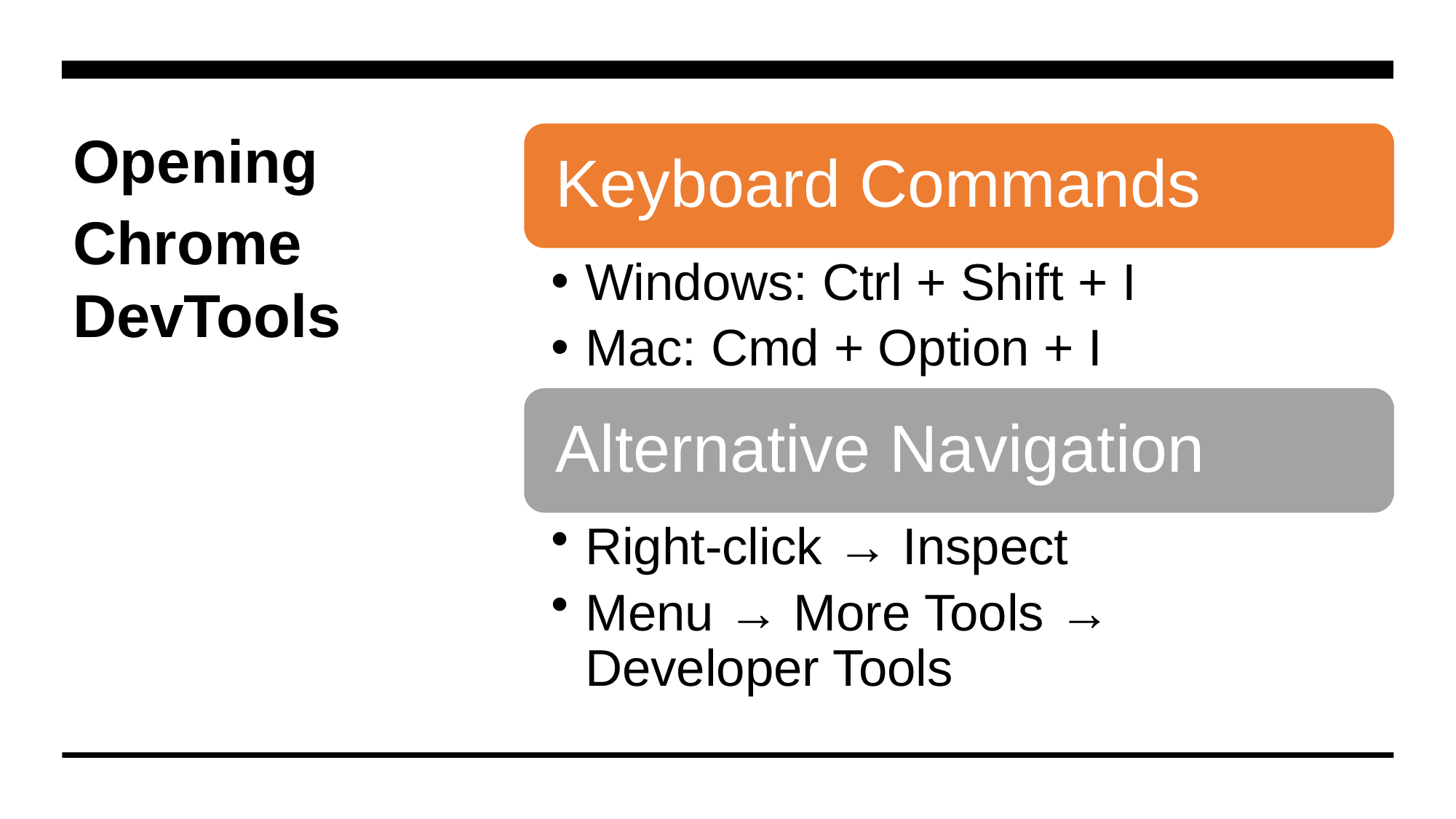

Keyboard Commands
Windows: Ctrl + Shift + I
Mac: Cmd + Option + I
Alternative Navigation
Right-click → Inspect
Menu → More Tools → Developer Tools
Opening
Chrome DevTools